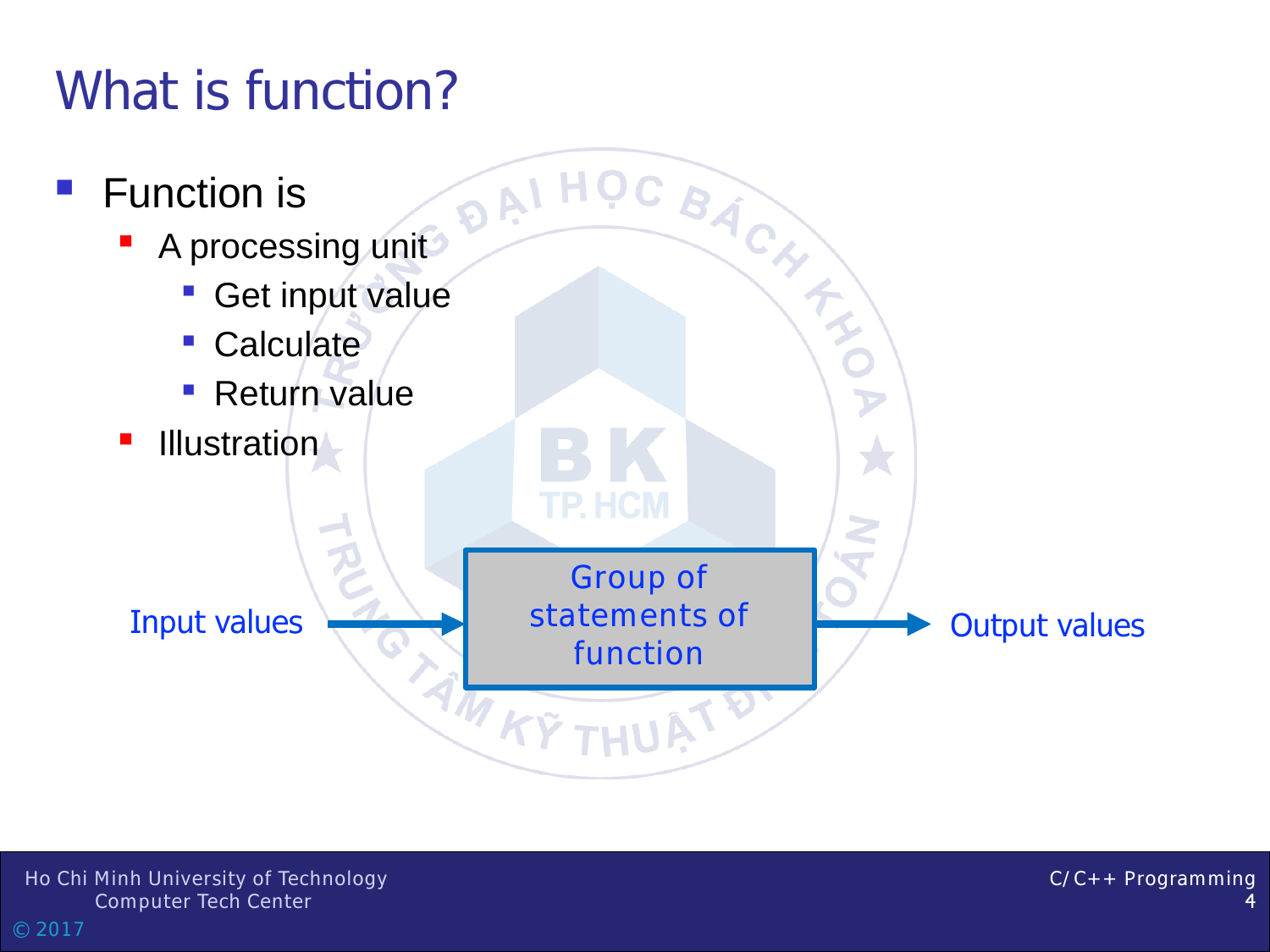

# What is function?
Function is
A processing unit
Get input value
Calculate
Return value
Illustration

Group of statements of function
Input values
Output values